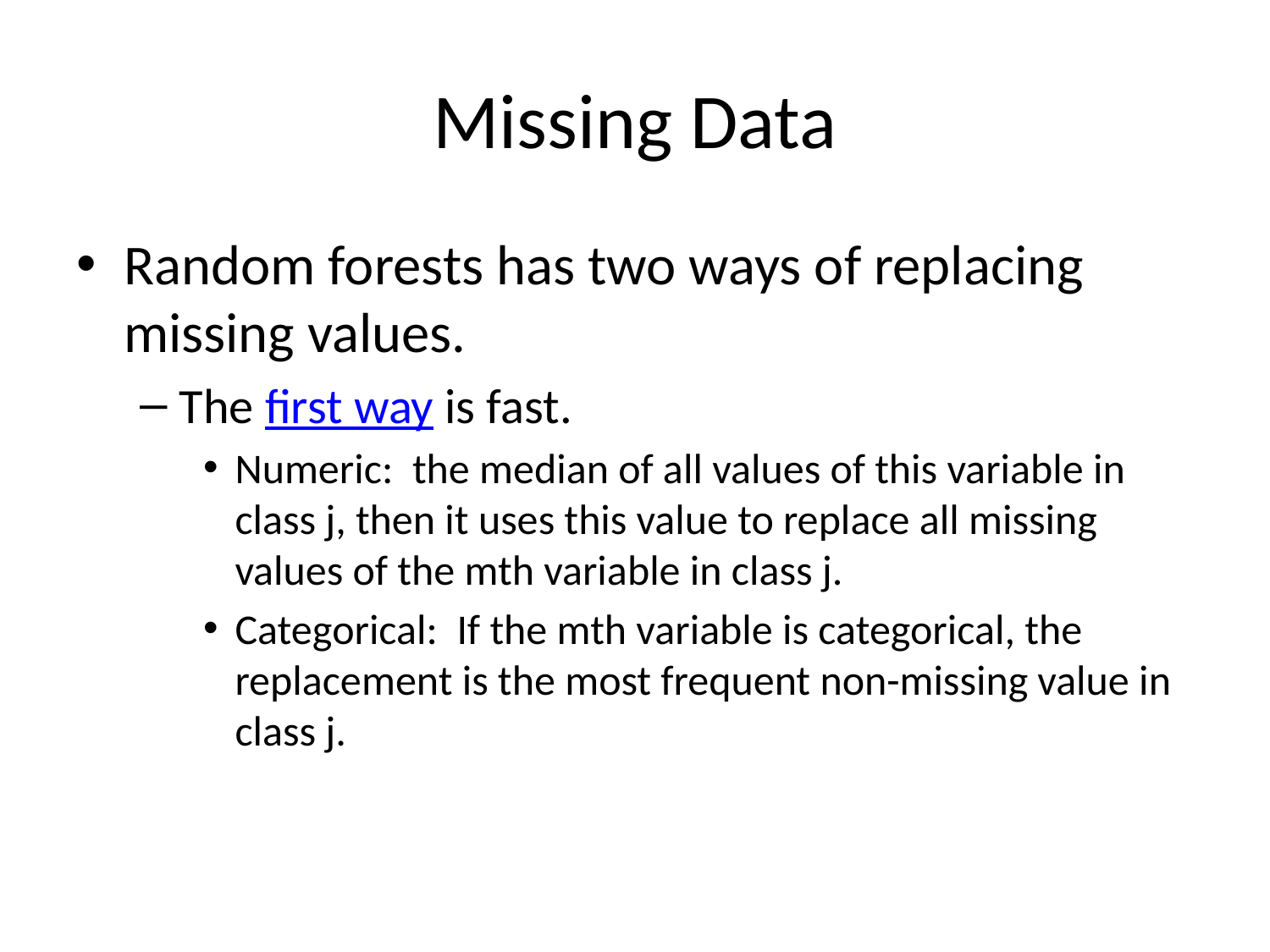

# Missing Data
Random forests has two ways of replacing missing values.
The first way is fast.
Numeric:  the median of all values of this variable in class j, then it uses this value to replace all missing values of the mth variable in class j.
Categorical:  If the mth variable is categorical, the replacement is the most frequent non-missing value in class j.